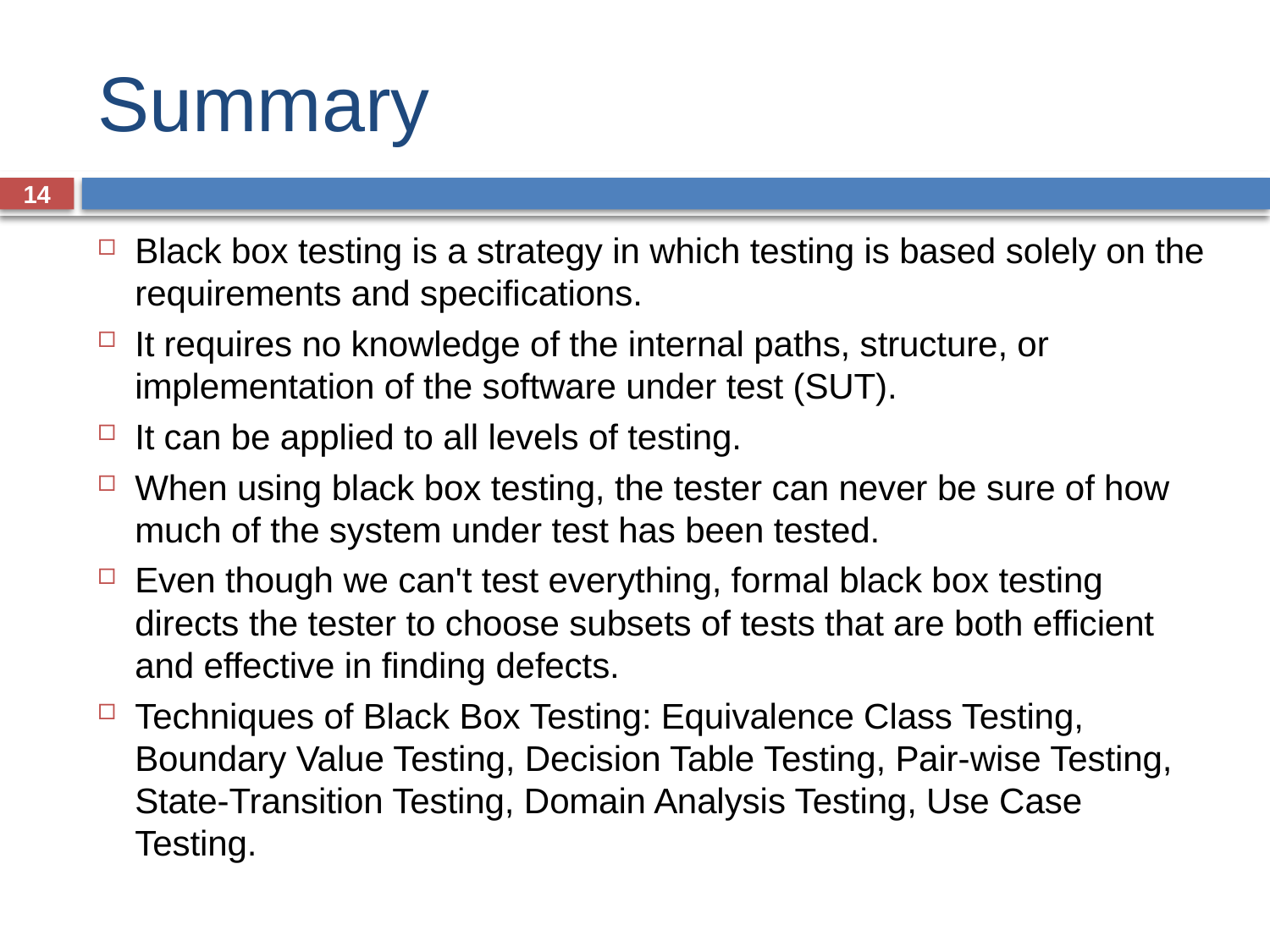

# Summary
14
Black box testing is a strategy in which testing is based solely on the requirements and specifications.
It requires no knowledge of the internal paths, structure, or implementation of the software under test (SUT).
It can be applied to all levels of testing.
When using black box testing, the tester can never be sure of how much of the system under test has been tested.
Even though we can't test everything, formal black box testing directs the tester to choose subsets of tests that are both efficient and effective in finding defects.
Techniques of Black Box Testing: Equivalence Class Testing, Boundary Value Testing, Decision Table Testing, Pair-wise Testing, State-Transition Testing, Domain Analysis Testing, Use Case Testing.